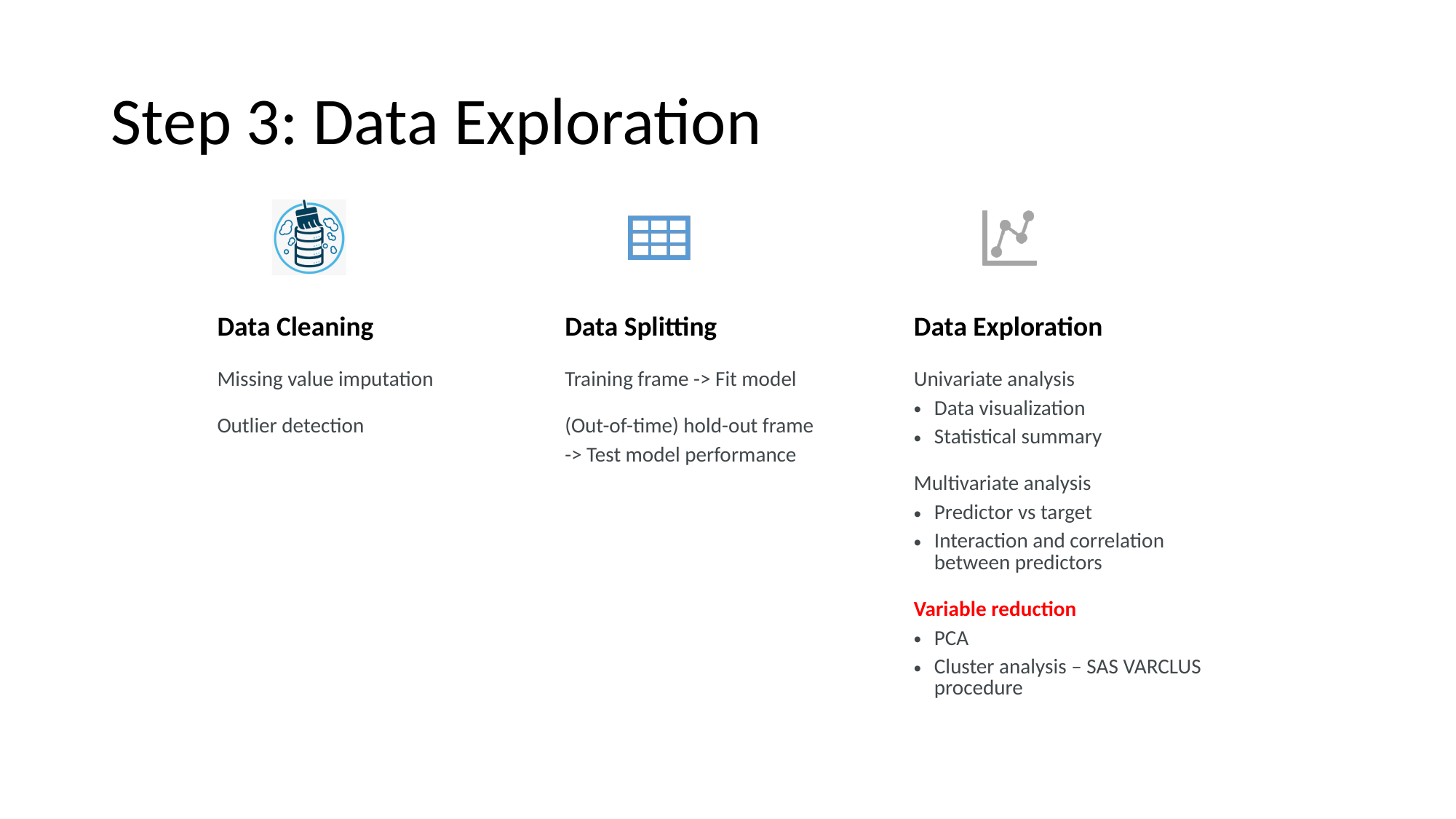

# Step 3: Data Exploration

|  |  |  |
| --- | --- | --- |
| Data Cleaning | Data Splitting | Data Exploration |
| Missing value imputation Outlier detection | Training frame -> Fit model (Out-of-time) hold-out frame -> Test model performance | Univariate analysis Data visualization Statistical summary Multivariate analysis Predictor vs target Interaction and correlation between predictors Variable reduction PCA Cluster analysis – SAS VARCLUS procedure |